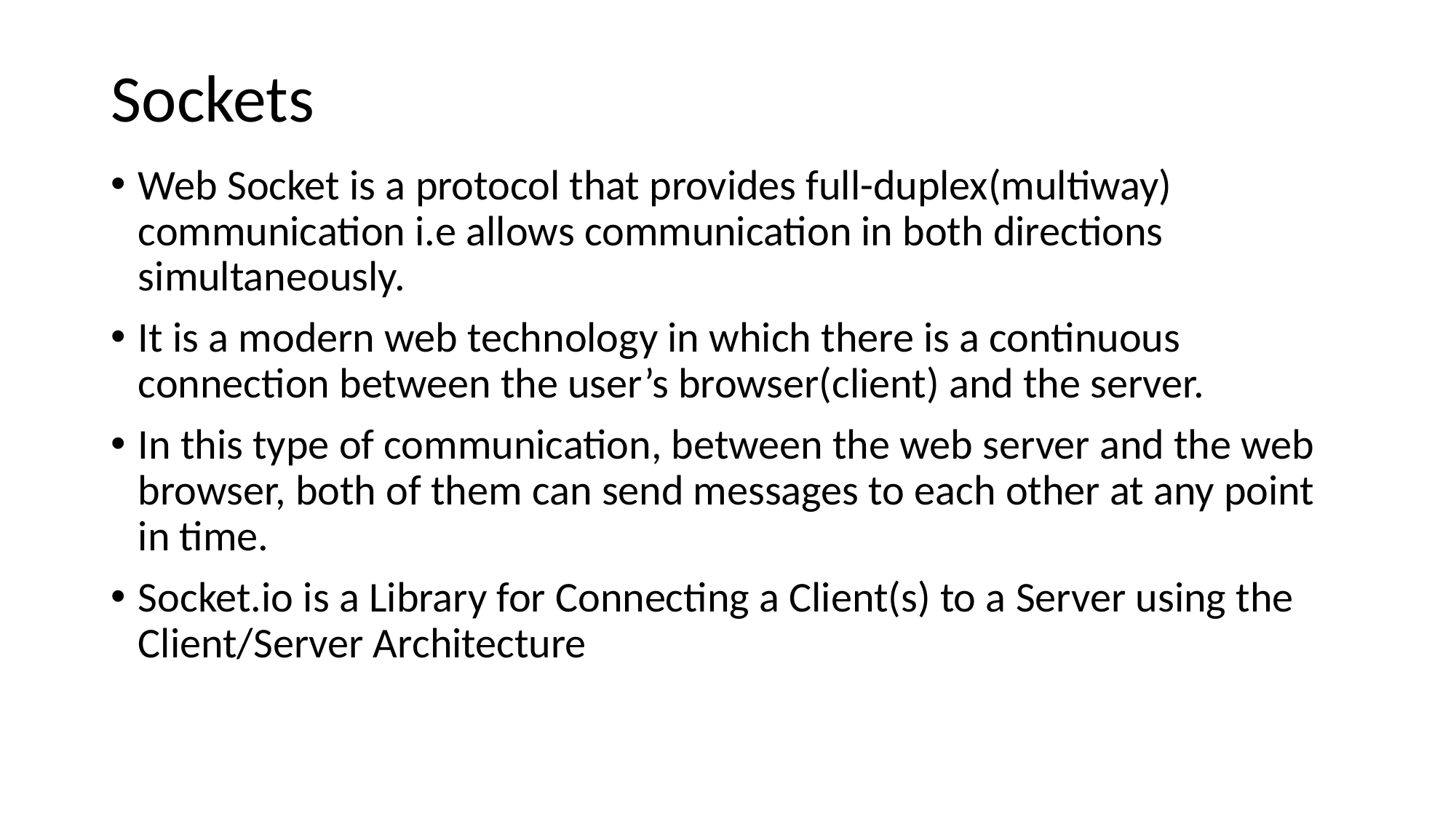

# Sockets
Web Socket is a protocol that provides full-duplex(multiway) communication i.e allows communication in both directions simultaneously.
It is a modern web technology in which there is a continuous connection between the user’s browser(client) and the server.
In this type of communication, between the web server and the web browser, both of them can send messages to each other at any point in time.
Socket.io is a Library for Connecting a Client(s) to a Server using the Client/Server Architecture